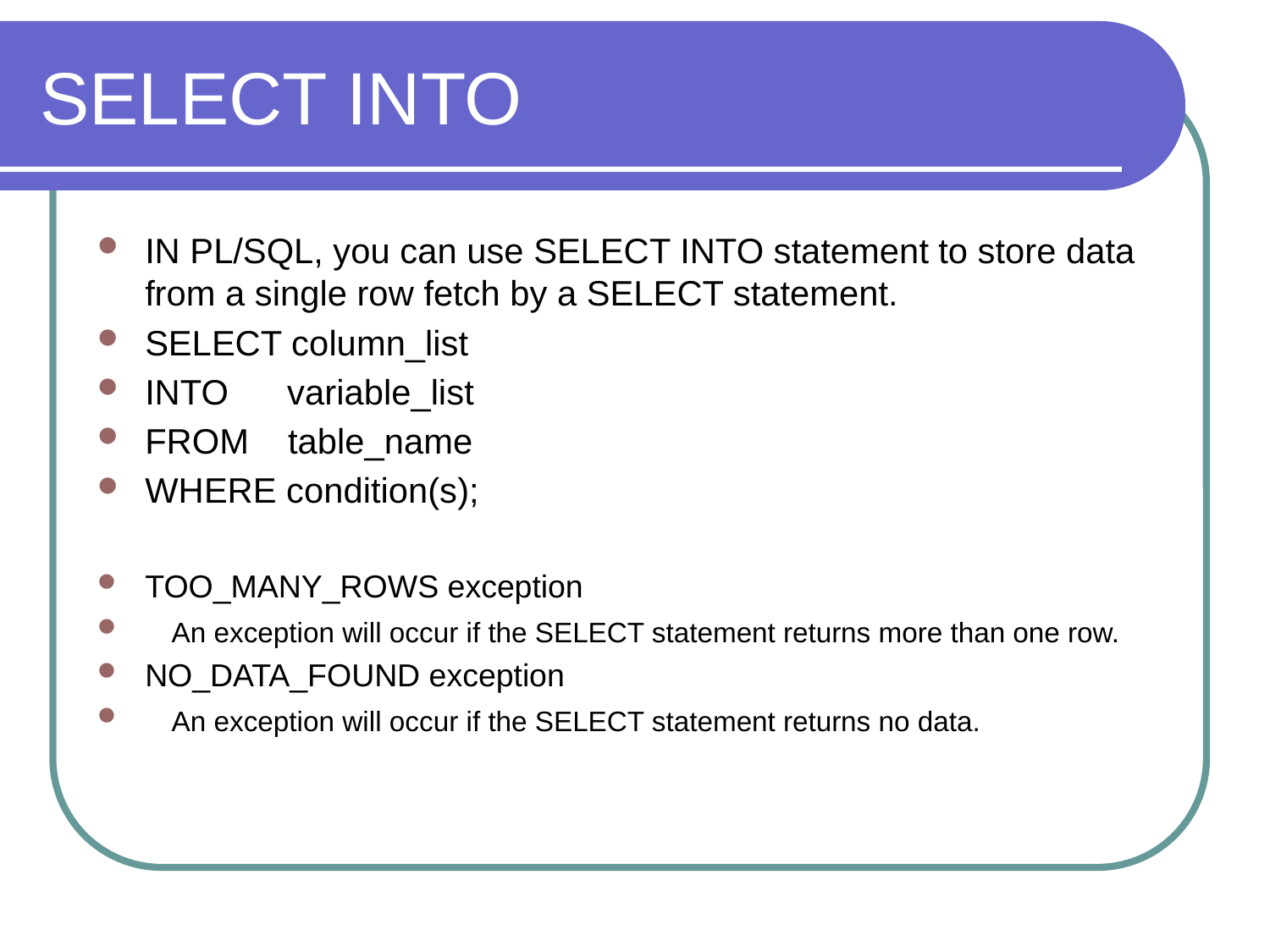

# SELECT INTO
IN PL/SQL, you can use SELECT INTO statement to store data from a single row fetch by a SELECT statement.
SELECT column_list
INTO      variable_list
FROM    table_name
WHERE condition(s);

TOO_MANY_ROWS exception
   An exception will occur if the SELECT statement returns more than one row.
NO_DATA_FOUND exception
   An exception will occur if the SELECT statement returns no data.